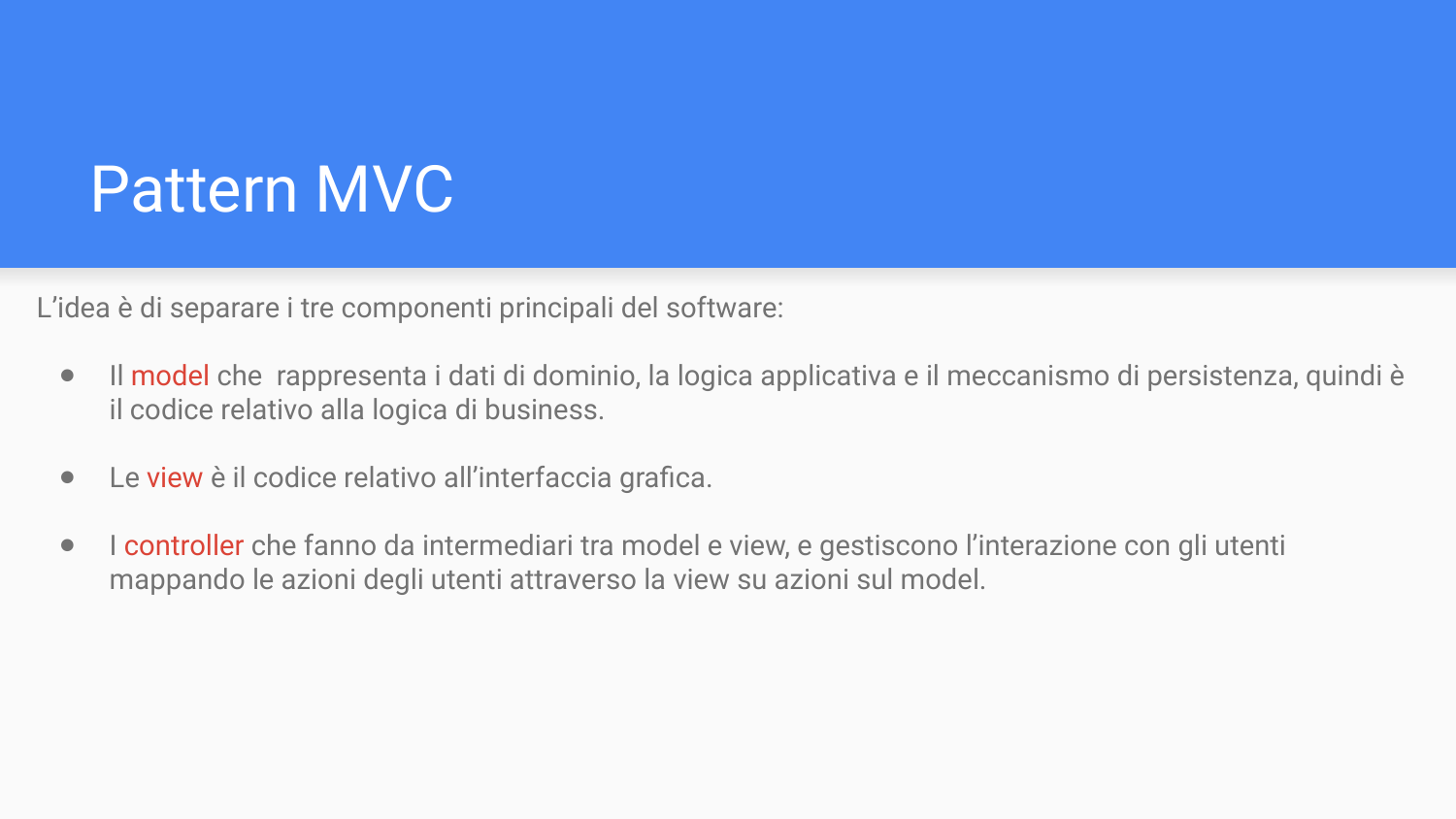

# Pattern MVC
L’idea è di separare i tre componenti principali del software:

Il model che  rappresenta i dati di dominio, la logica applicativa e il meccanismo di persistenza, quindi è il codice relativo alla logica di business.

Le view è il codice relativo all’interfaccia grafica.

I controller che fanno da intermediari tra model e view, e gestiscono l’interazione con gli utenti mappando le azioni degli utenti attraverso la view su azioni sul model.